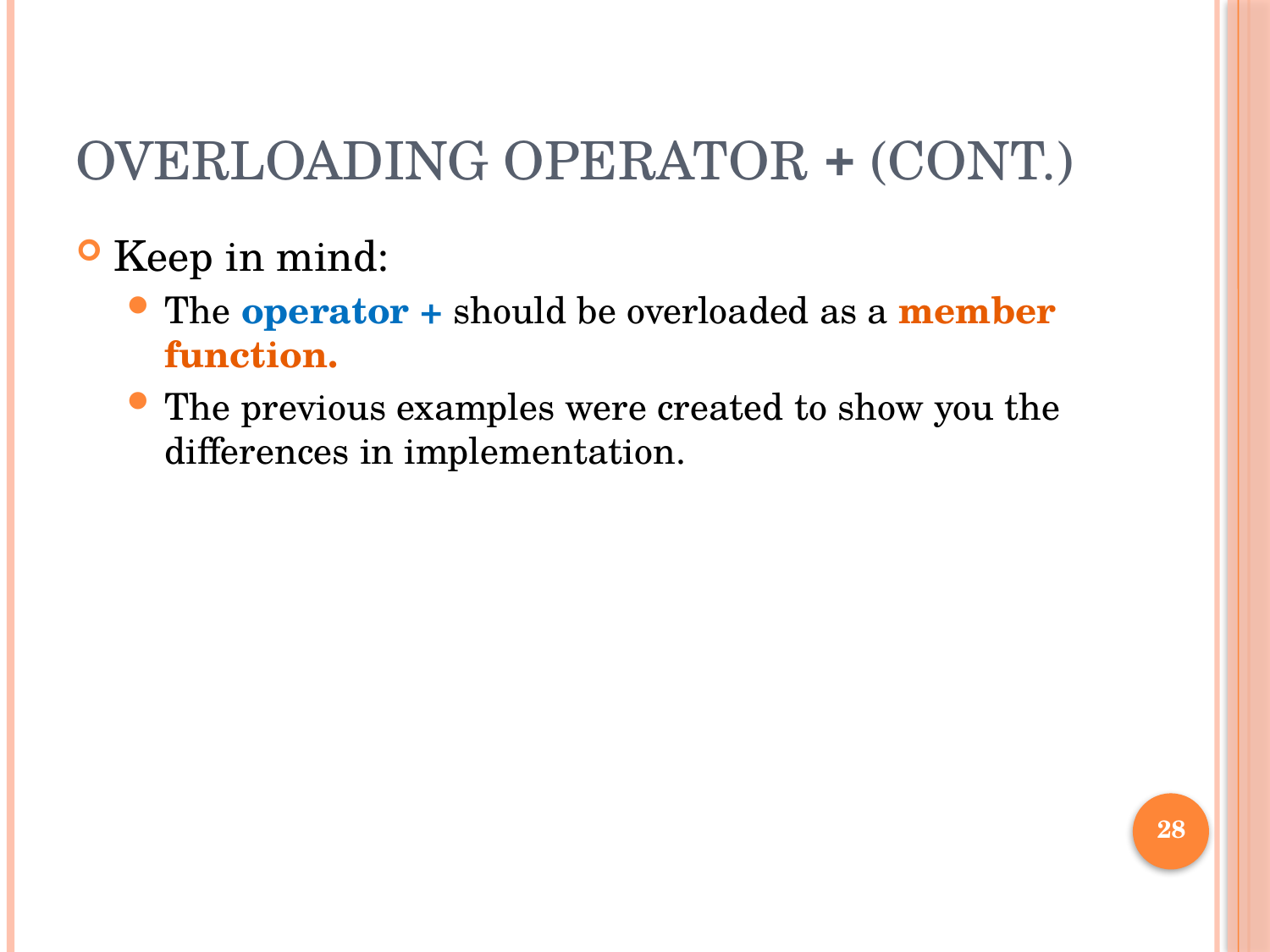

# Overloading Operator + (cont.)
Keep in mind:
The operator + should be overloaded as a member function.
The previous examples were created to show you the differences in implementation.
28